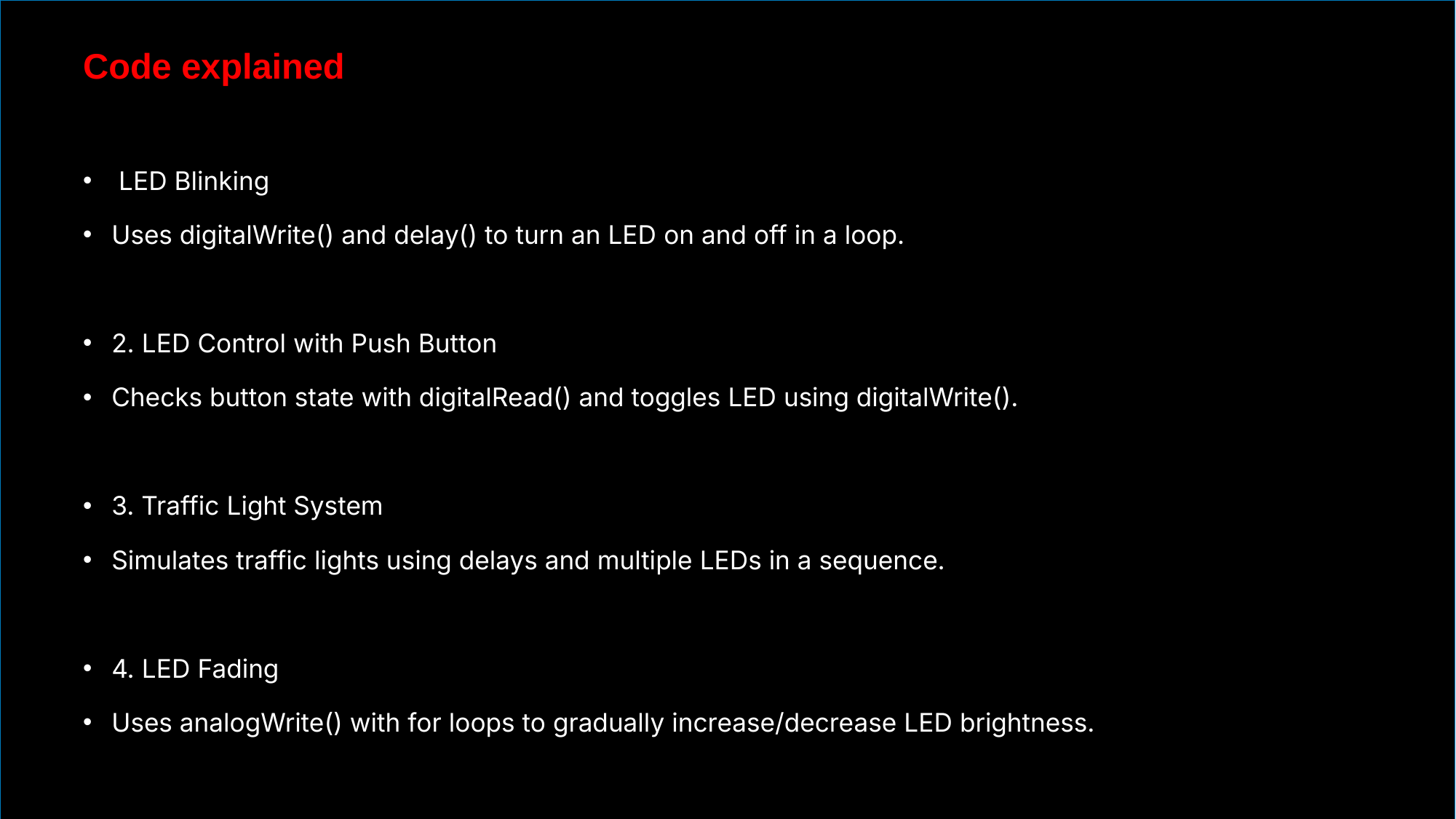

# Code explained
 LED Blinking
Uses digitalWrite() and delay() to turn an LED on and off in a loop.

2. LED Control with Push Button
Checks button state with digitalRead() and toggles LED using digitalWrite().

3. Traffic Light System
Simulates traffic lights using delays and multiple LEDs in a sequence.

4. LED Fading
Uses analogWrite() with for loops to gradually increase/decrease LED brightness.